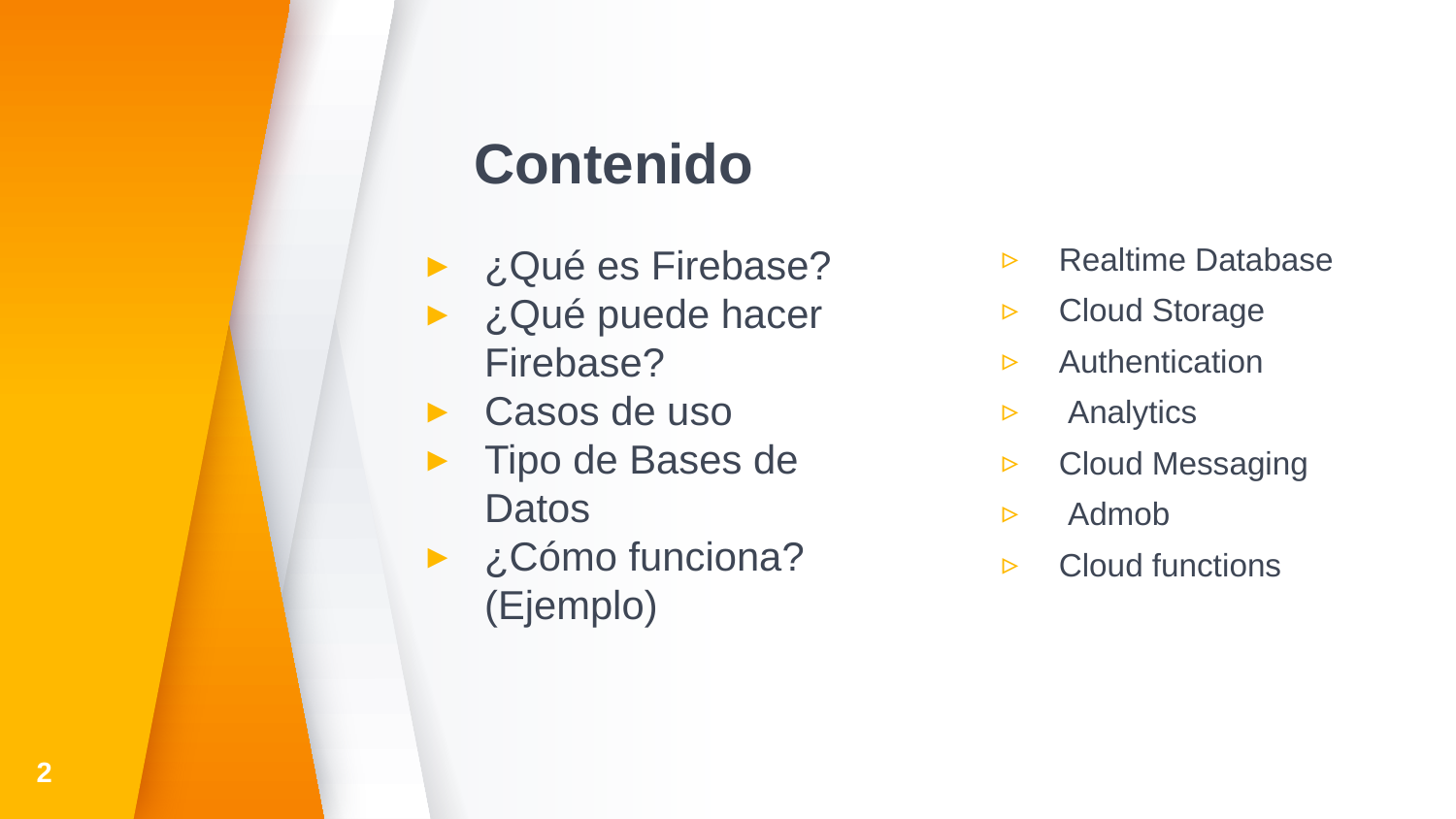

# Contenido
Realtime Database
Cloud Storage
Authentication
 Analytics
Cloud Messaging
 Admob
Cloud functions

¿Qué es Firebase?
¿Qué puede hacer Firebase?
Casos de uso
Tipo de Bases de Datos
¿Cómo funciona? (Ejemplo)

2